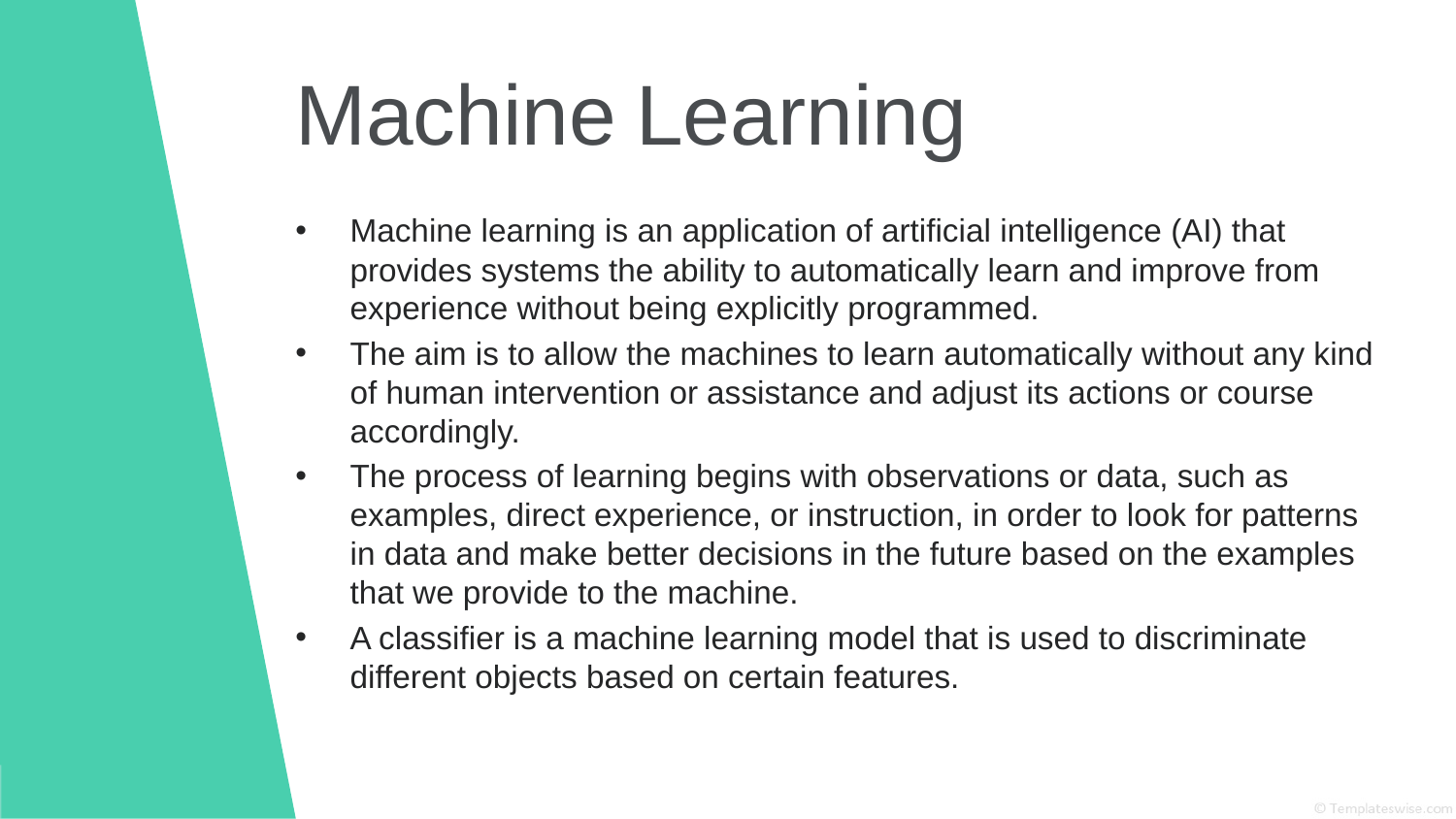

# Machine Learning
Machine learning is an application of artificial intelligence (AI) that provides systems the ability to automatically learn and improve from experience without being explicitly programmed.
The aim is to allow the machines to learn automatically without any kind of human intervention or assistance and adjust its actions or course accordingly.
The process of learning begins with observations or data, such as examples, direct experience, or instruction, in order to look for patterns in data and make better decisions in the future based on the examples that we provide to the machine.
A classifier is a machine learning model that is used to discriminate different objects based on certain features.